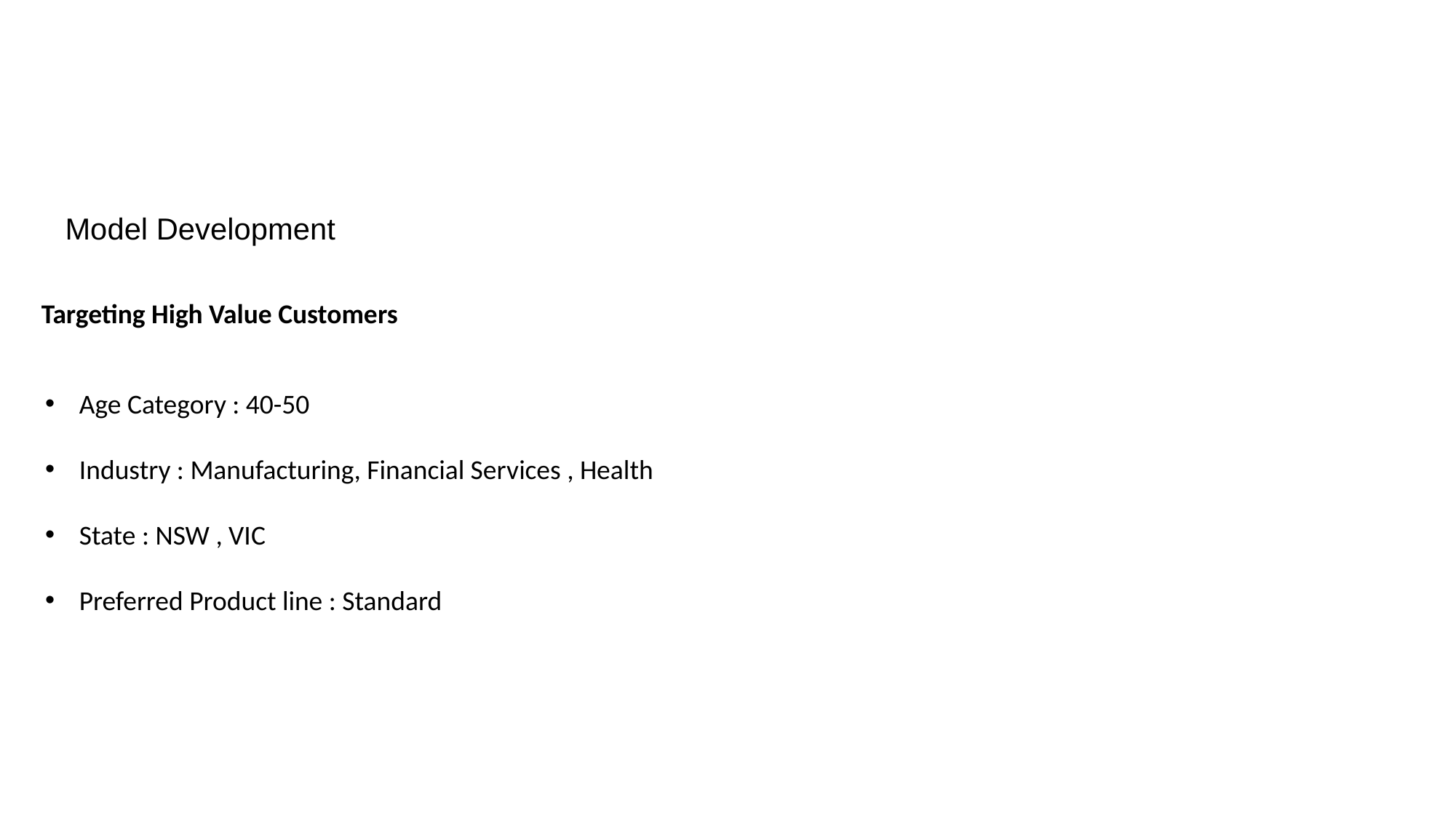

Model Development
Targeting High Value Customers
Age Category : 40-50
Industry : Manufacturing, Financial Services , Health
State : NSW , VIC
Preferred Product line : Standard